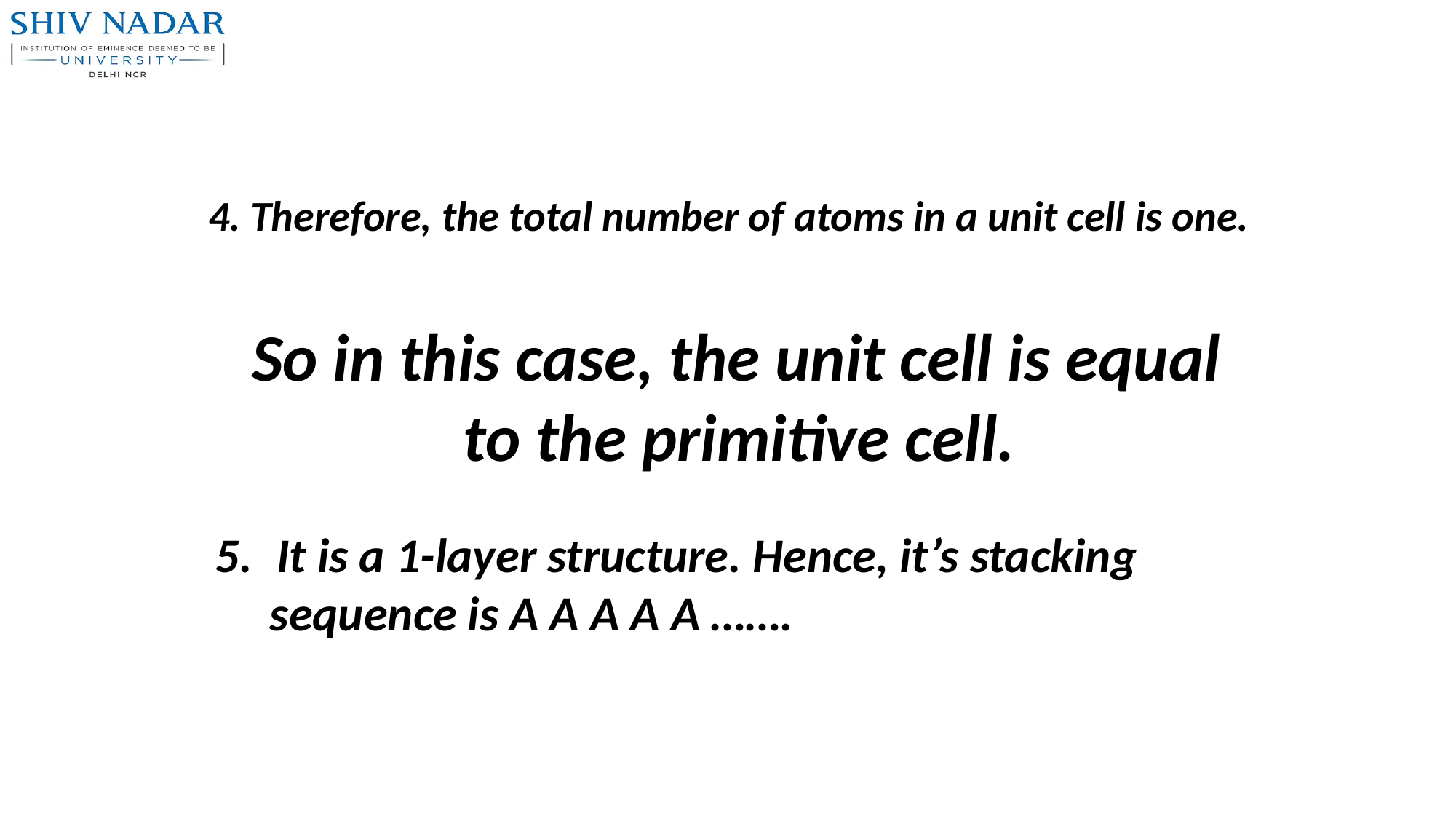

4. Therefore, the total number of atoms in a unit cell is one.
So in this case, the unit cell is equal
              to the primitive cell.
It is a 1-layer structure. Hence, it’s stacking
     sequence is A A A A A …….